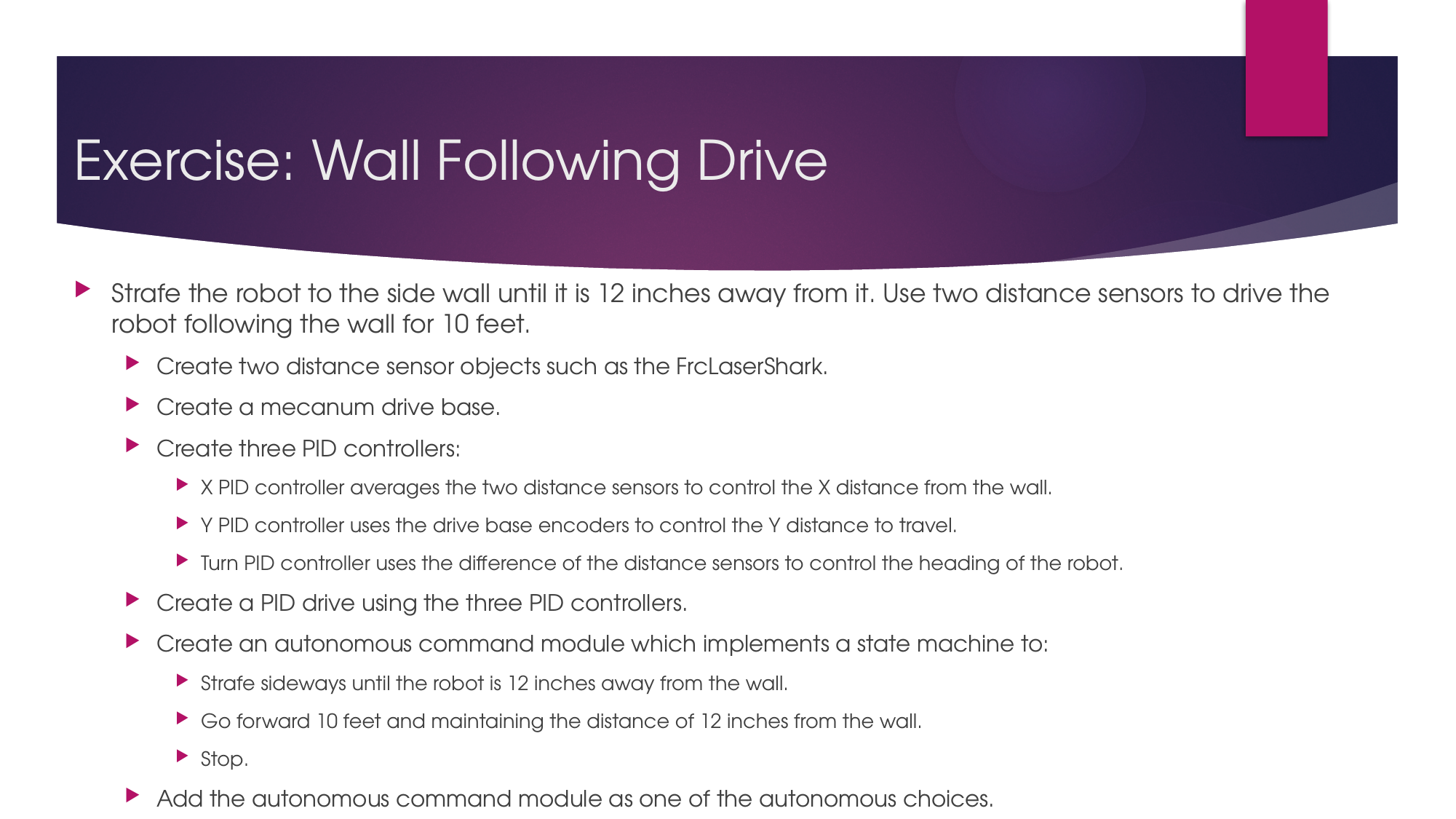

# Exercise: Wall Following Drive
Strafe the robot to the side wall until it is 12 inches away from it. Use two distance sensors to drive the robot following the wall for 10 feet.
Create two distance sensor objects such as the FrcLaserShark.
Create a mecanum drive base.
Create three PID controllers:
X PID controller averages the two distance sensors to control the X distance from the wall.
Y PID controller uses the drive base encoders to control the Y distance to travel.
Turn PID controller uses the difference of the distance sensors to control the heading of the robot.
Create a PID drive using the three PID controllers.
Create an autonomous command module which implements a state machine to:
Strafe sideways until the robot is 12 inches away from the wall.
Go forward 10 feet and maintaining the distance of 12 inches from the wall.
Stop.
Add the autonomous command module as one of the autonomous choices.